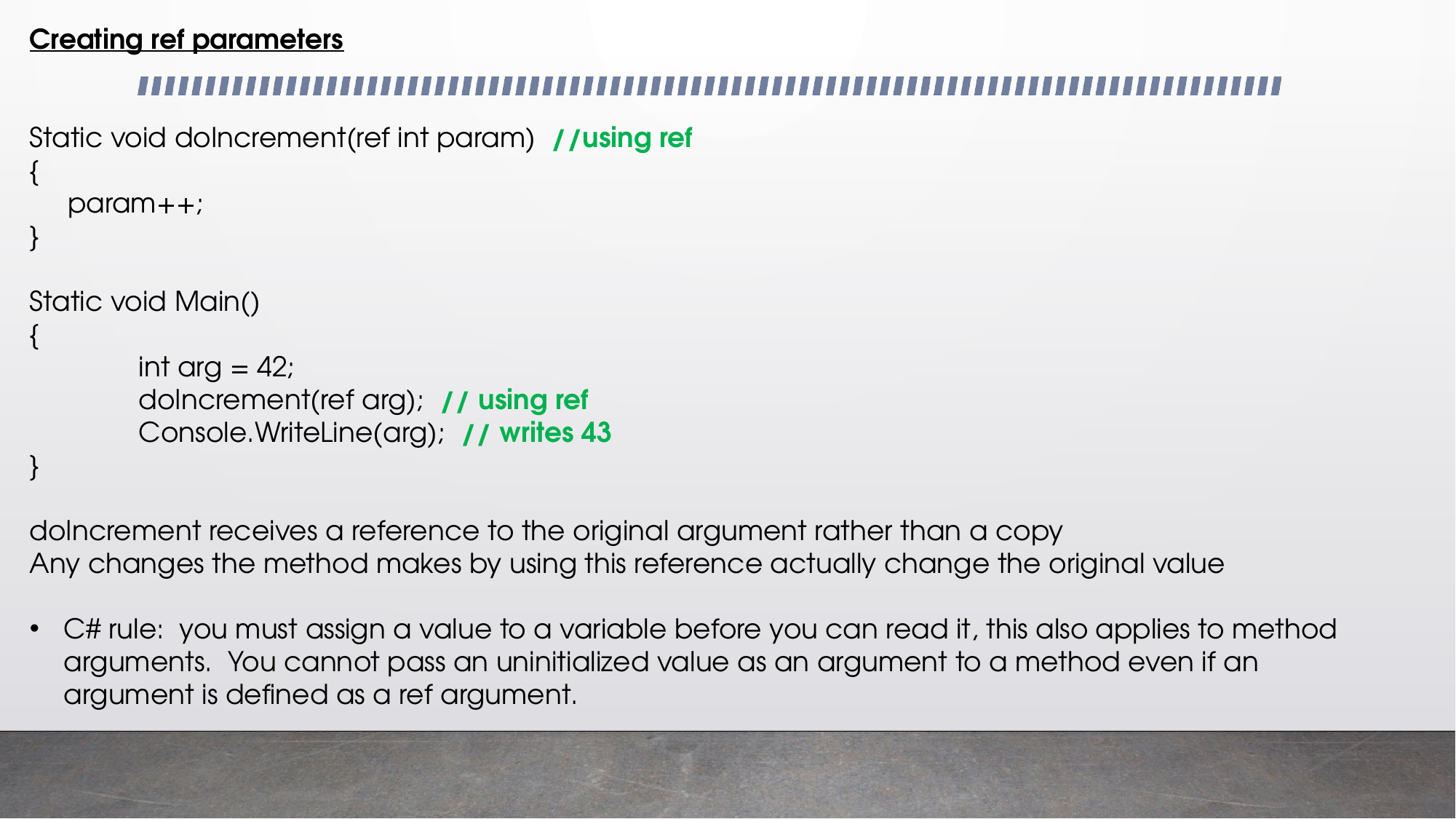

Creating ref parameters

Static void doIncrement(ref int param)  //using ref
{
     param++;
}

Static void Main()
{
	int arg = 42;
	doIncrement(ref arg);  // using ref
	Console.WriteLine(arg);  // writes 43
}

doIncrement receives a reference to the original argument rather than a copy
Any changes the method makes by using this reference actually change the original value

C# rule:  you must assign a value to a variable before you can read it, this also applies to method arguments.  You cannot pass an uninitialized value as an argument to a method even if an argument is defined as a ref argument.